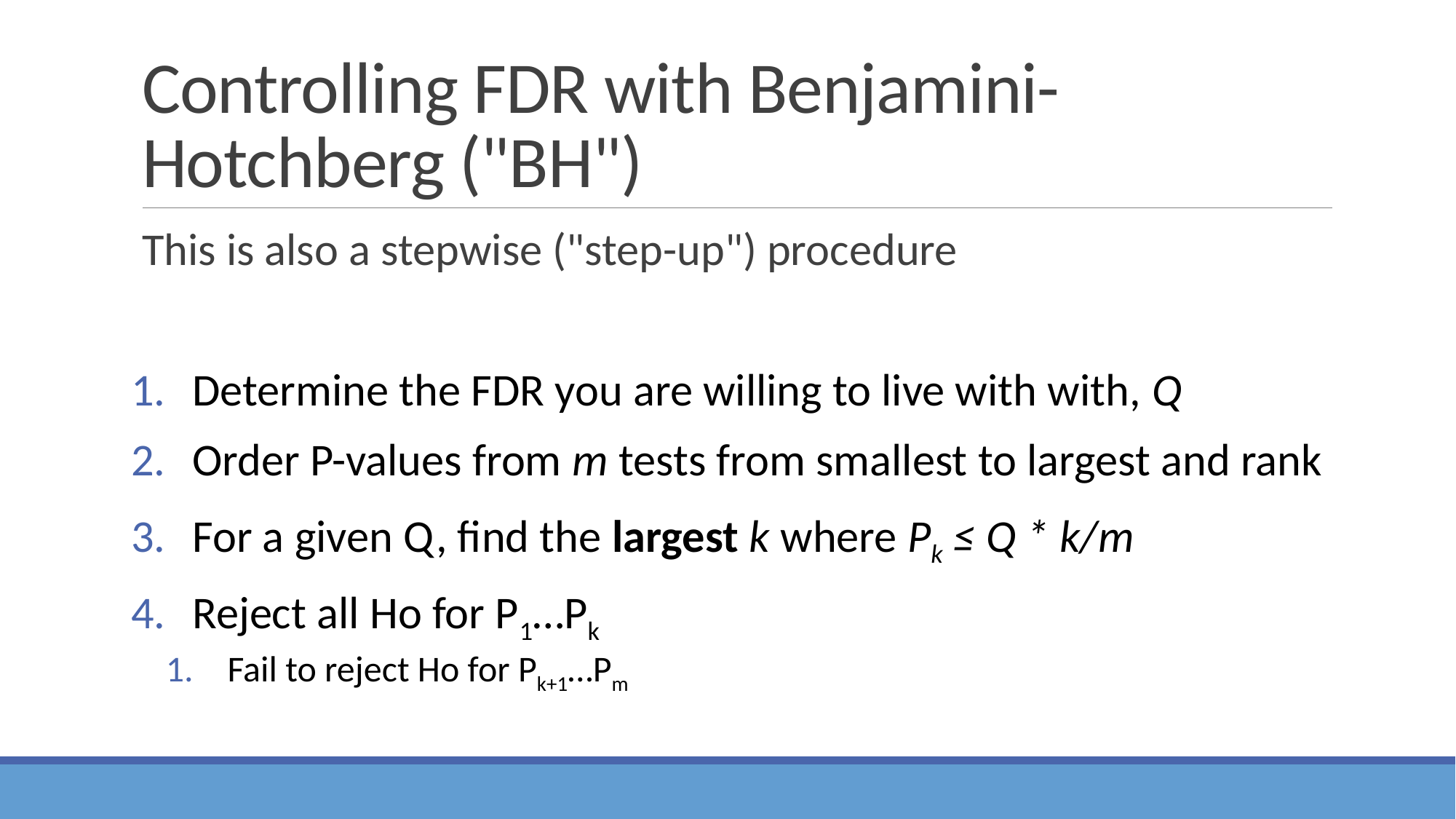

# Controlling FDR with Benjamini-Hotchberg ("BH")
This is also a stepwise ("step-up") procedure

Determine the FDR you are willing to live with with, Q
Order P-values from m tests from smallest to largest and rank
For a given Q, find the largest k where Pk ≤ Q * k/m
Reject all Ho for P1…Pk
Fail to reject Ho for Pk+1…Pm